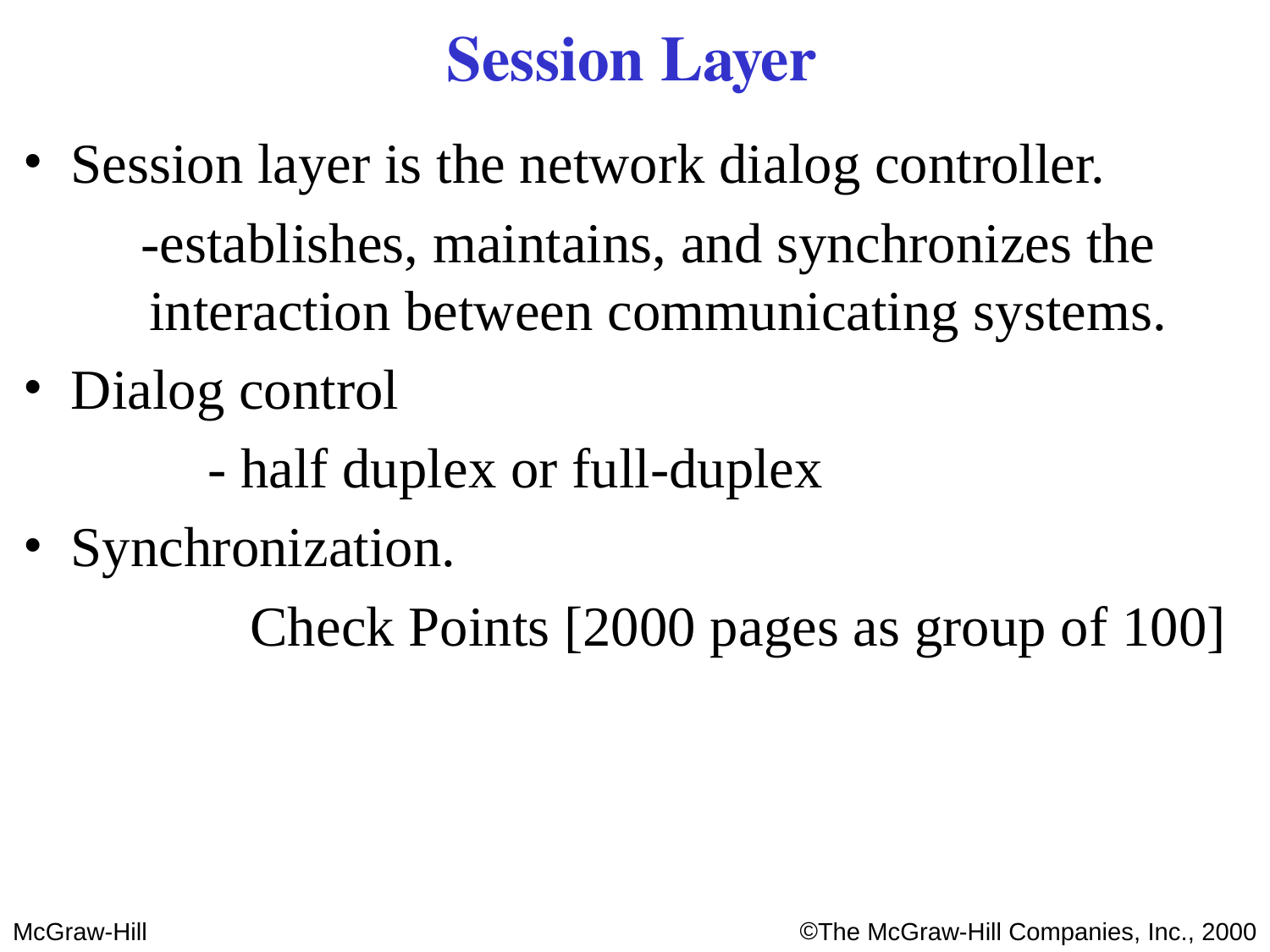

Session Layer
Session layer is the network dialog controller.
     -establishes, maintains, and synchronizes the    interaction between communicating systems.
Dialog control
             - half duplex or full-duplex
Synchronization.
                Check Points [2000 pages as group of 100]